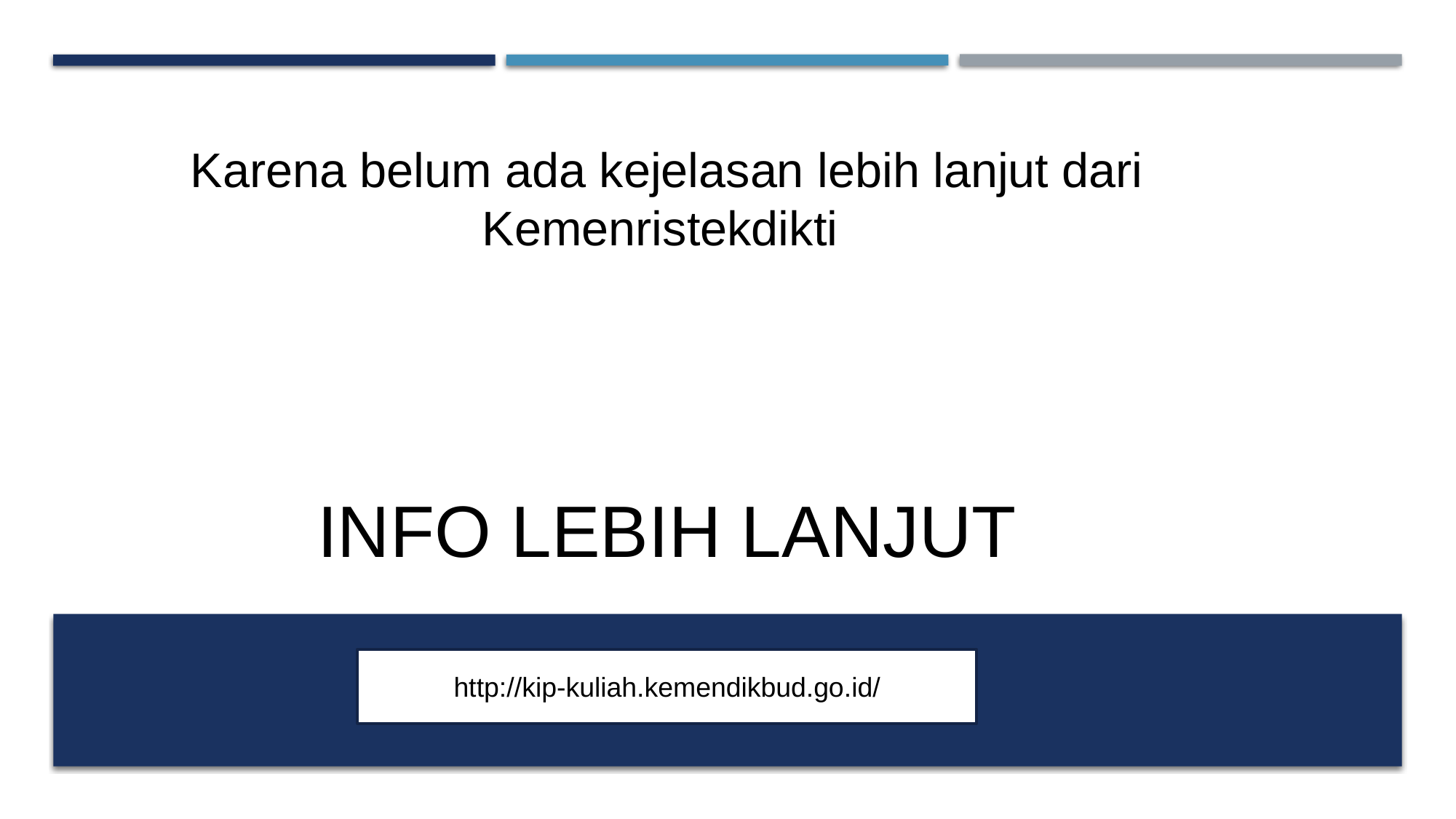

Karena belum ada kejelasan lebih lanjut dari Kemenristekdikti
INFO LEBIH LANJUT
http://kip-kuliah.kemendikbud.go.id/